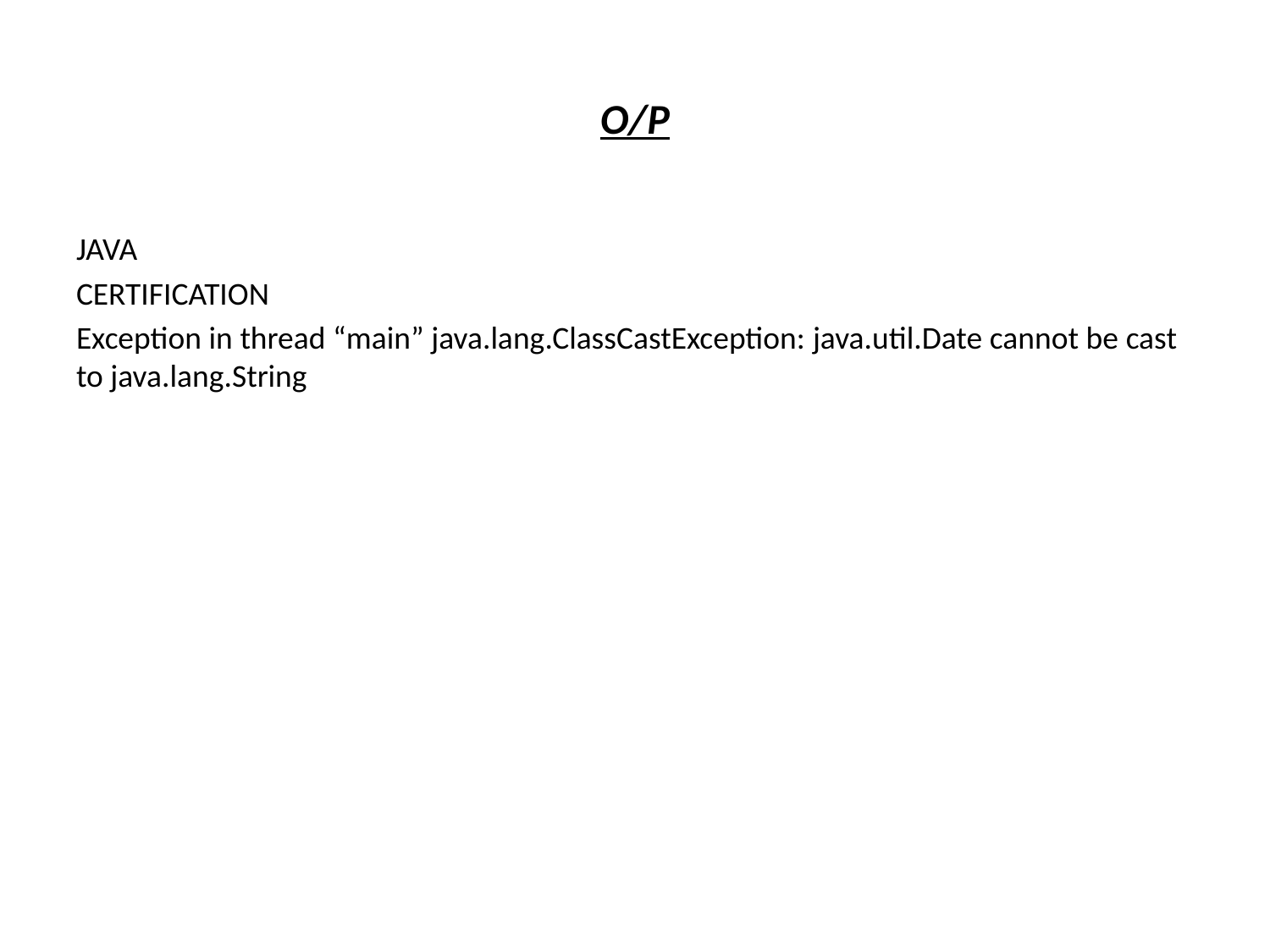

# O/P
JAVA
CERTIFICATION
Exception in thread “main” java.lang.ClassCastException: java.util.Date cannot be cast to java.lang.String